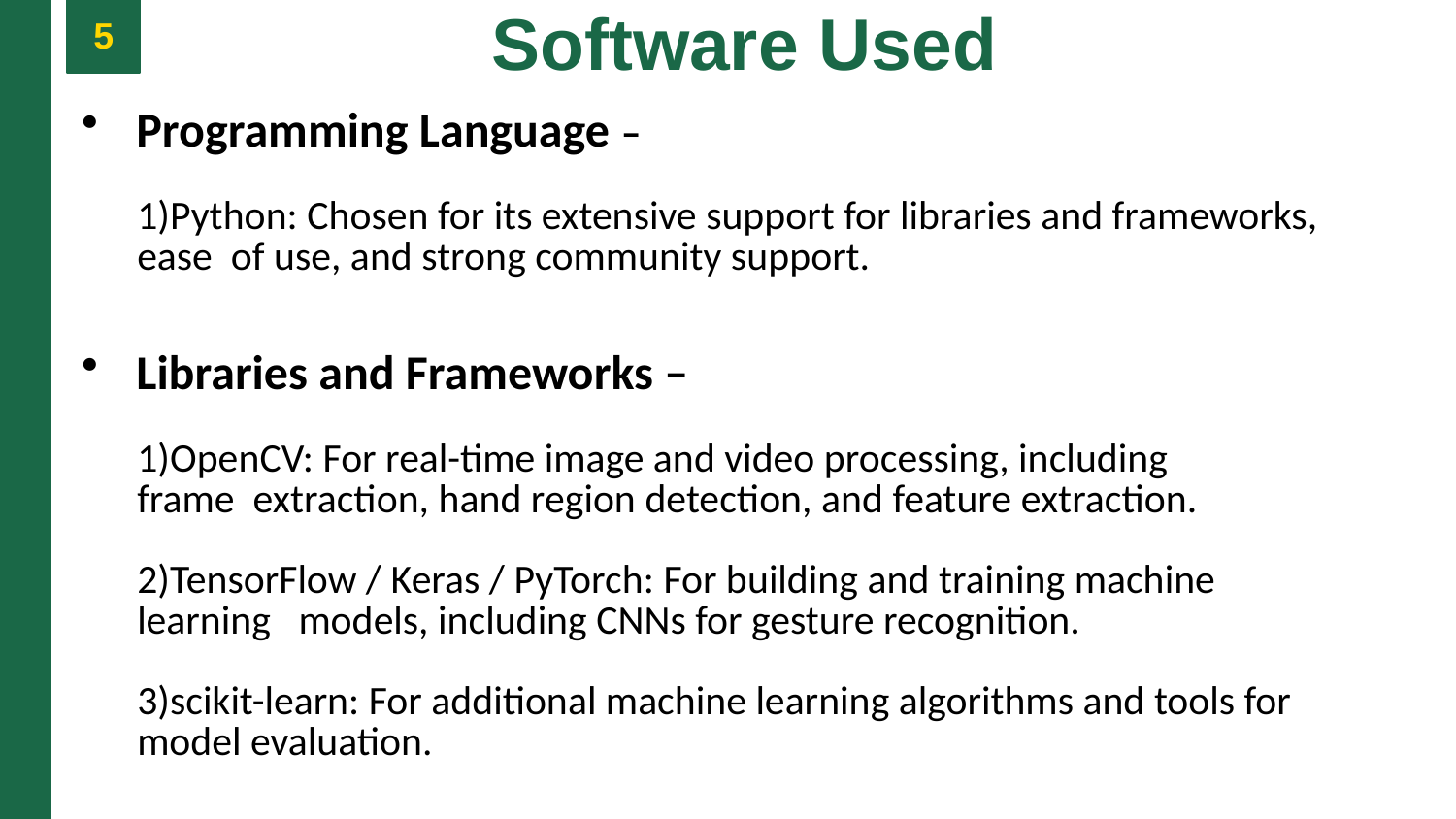

Software Used
5
Programming Language –

      1)Python: Chosen for its extensive support for libraries and frameworks,
      ease  of use, and strong community support.

Libraries and Frameworks –

      1)OpenCV: For real-time image and video processing, including
      frame  extraction, hand region detection, and feature extraction.

      2)TensorFlow / Keras / PyTorch: For building and training machine
      learning   models, including CNNs for gesture recognition.

      3)scikit-learn: For additional machine learning algorithms and tools for
      model evaluation.

Photo by Pexels